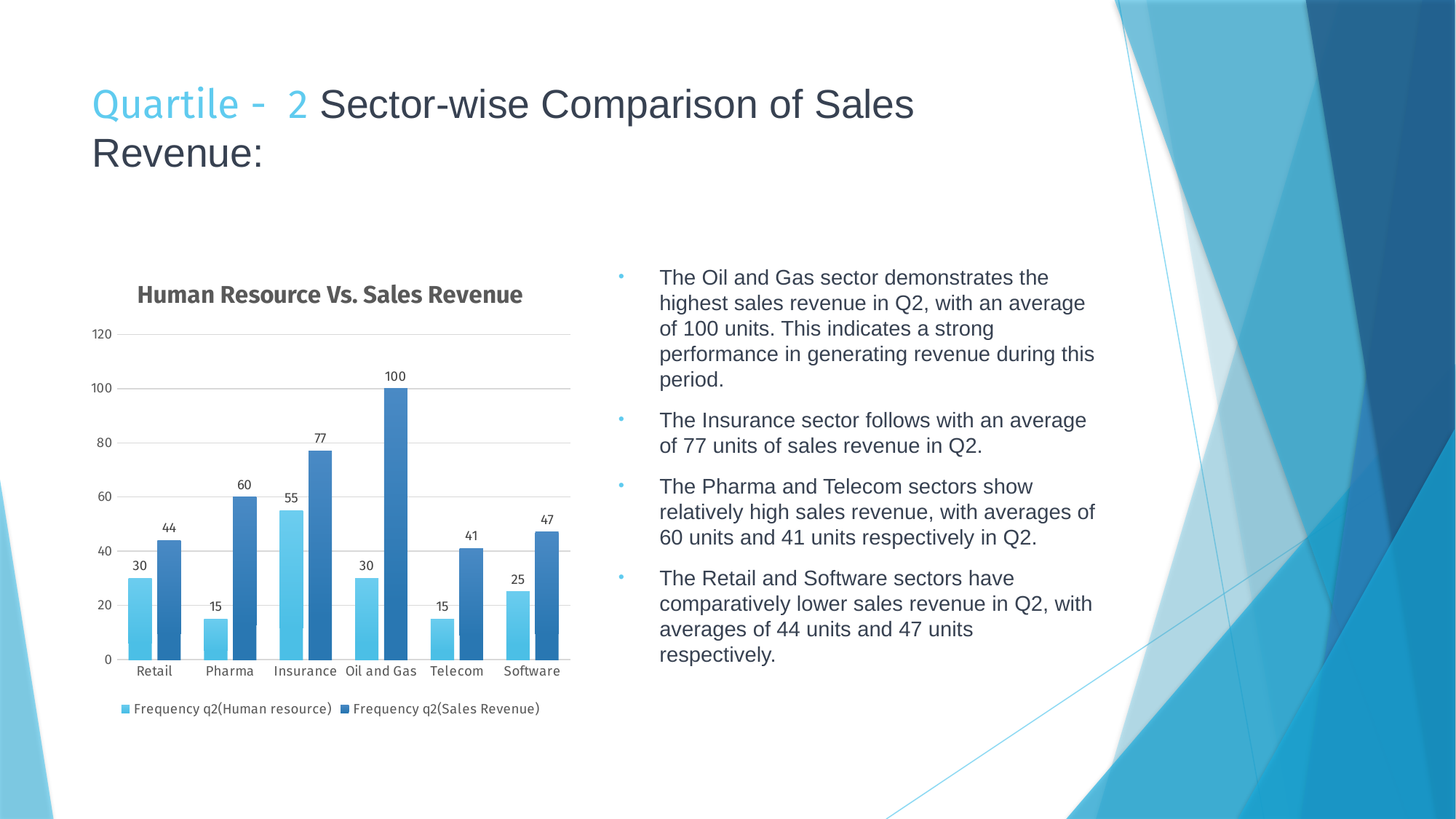

# Quartile -  2 Sector-wise Comparison of Sales Revenue:

### Chart: Human Resource Vs. Sales Revenue

| Category | Frequency | Frequency |
|---|---|---|
| Retail | 30.0 | 44.0 |
| Pharma | 15.0 | 60.0 |
| Insurance | 55.0 | 77.0 |
| Oil and Gas | 30.0 | 100.0 |
| Telecom | 15.0 | 41.0 |
| Software | 25.0 | 47.0 |
The Oil and Gas sector demonstrates the highest sales revenue in Q2, with an average of 100 units. This indicates a strong performance in generating revenue during this period.
The Insurance sector follows with an average of 77 units of sales revenue in Q2.
The Pharma and Telecom sectors show relatively high sales revenue, with averages of 60 units and 41 units respectively in Q2.
The Retail and Software sectors have comparatively lower sales revenue in Q2, with averages of 44 units and 47 units respectively.